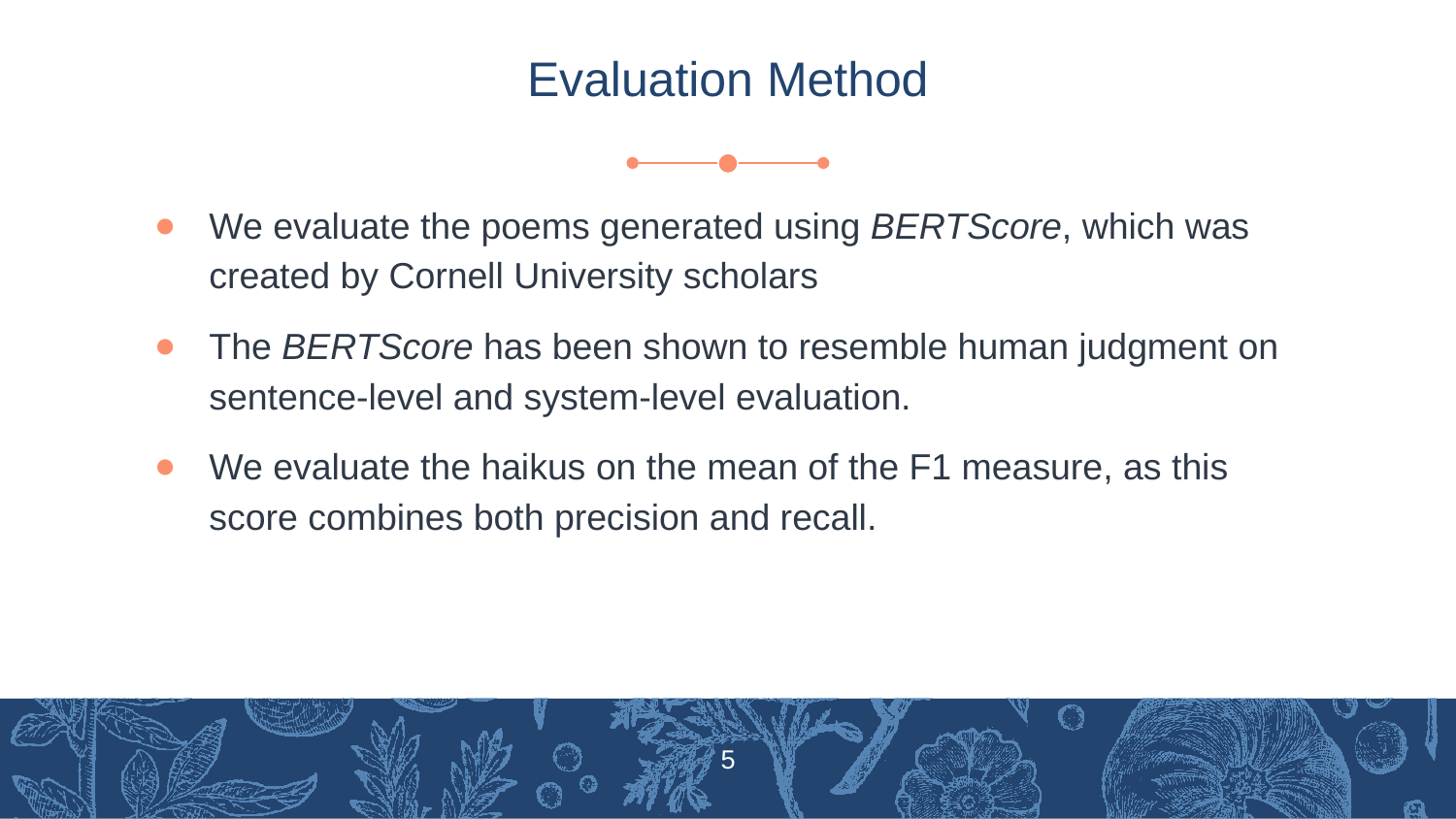

# Evaluation Method
We evaluate the poems generated using BERTScore, which was created by Cornell University scholars
The BERTScore has been shown to resemble human judgment on sentence-level and system-level evaluation.
We evaluate the haikus on the mean of the F1 measure, as this score combines both precision and recall.

5